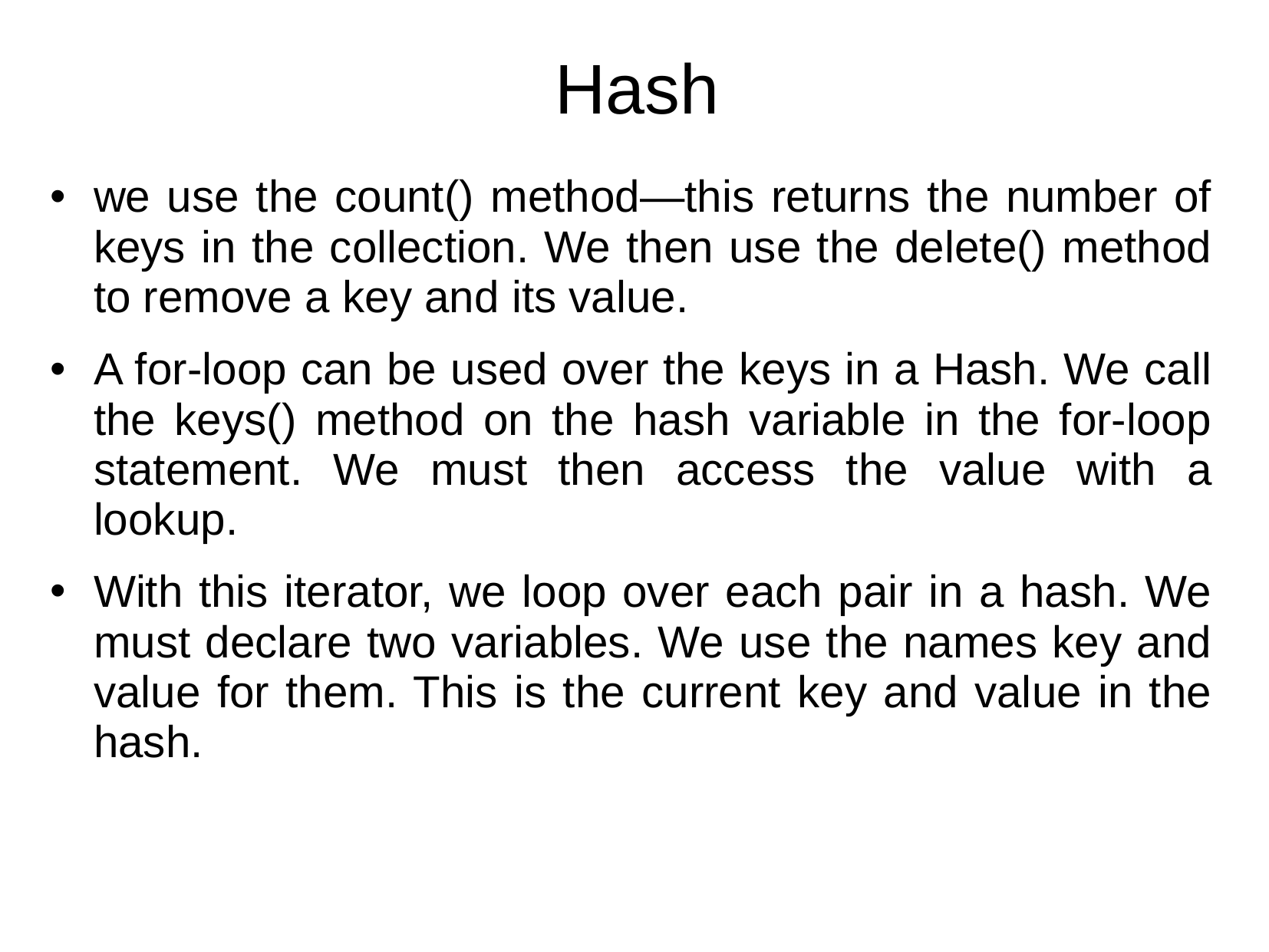

Hash
we use the count() method—this returns the number of keys in the collection. We then use the delete() method to remove a key and its value.
A for-loop can be used over the keys in a Hash. We call the keys() method on the hash variable in the for-loop statement. We must then access the value with a lookup.
With this iterator, we loop over each pair in a hash. We must declare two variables. We use the names key and value for them. This is the current key and value in the hash.